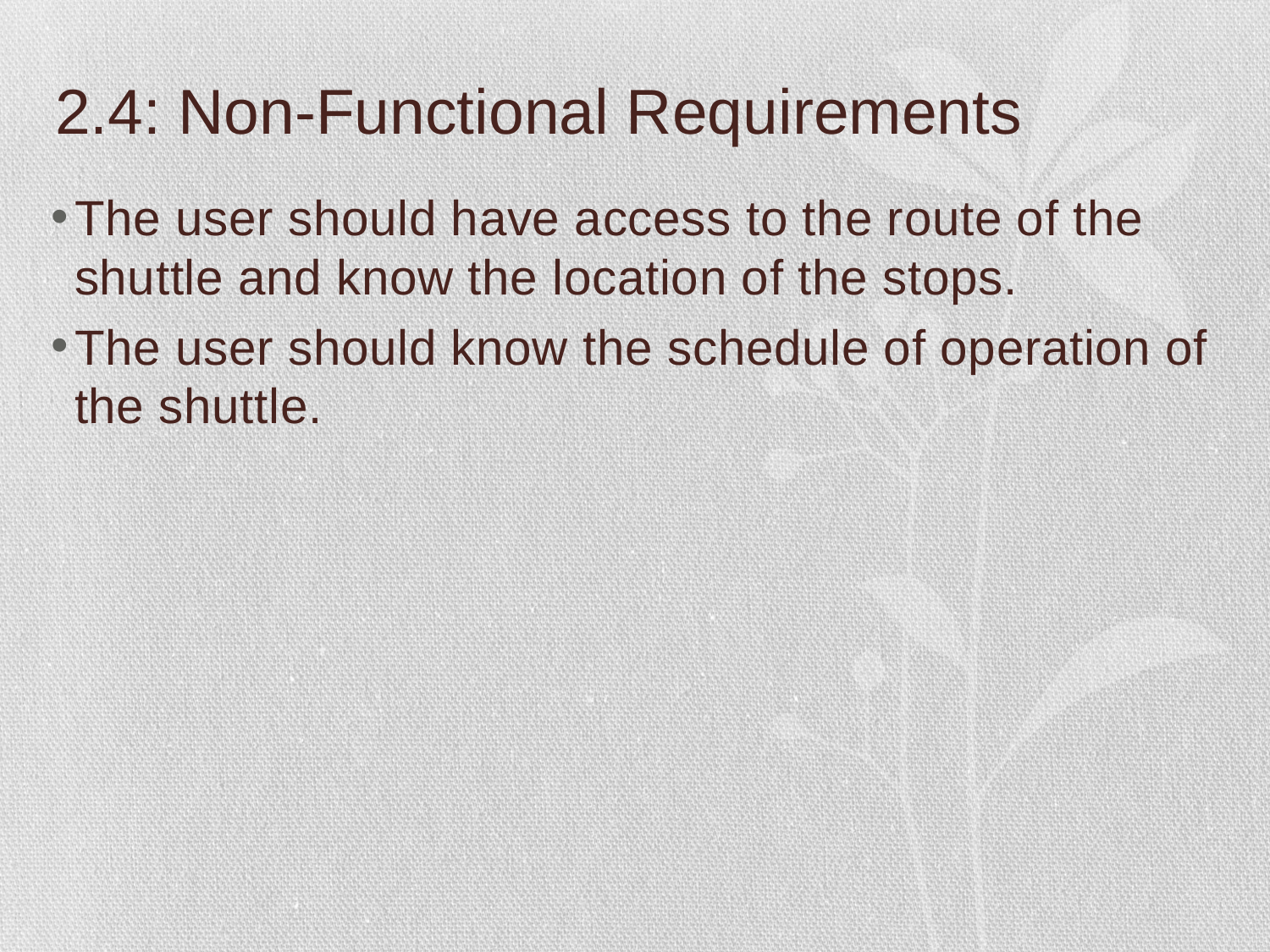

# 2.4: Non-Functional Requirements
The user should have access to the route of the shuttle and know the location of the stops.
The user should know the schedule of operation of the shuttle.